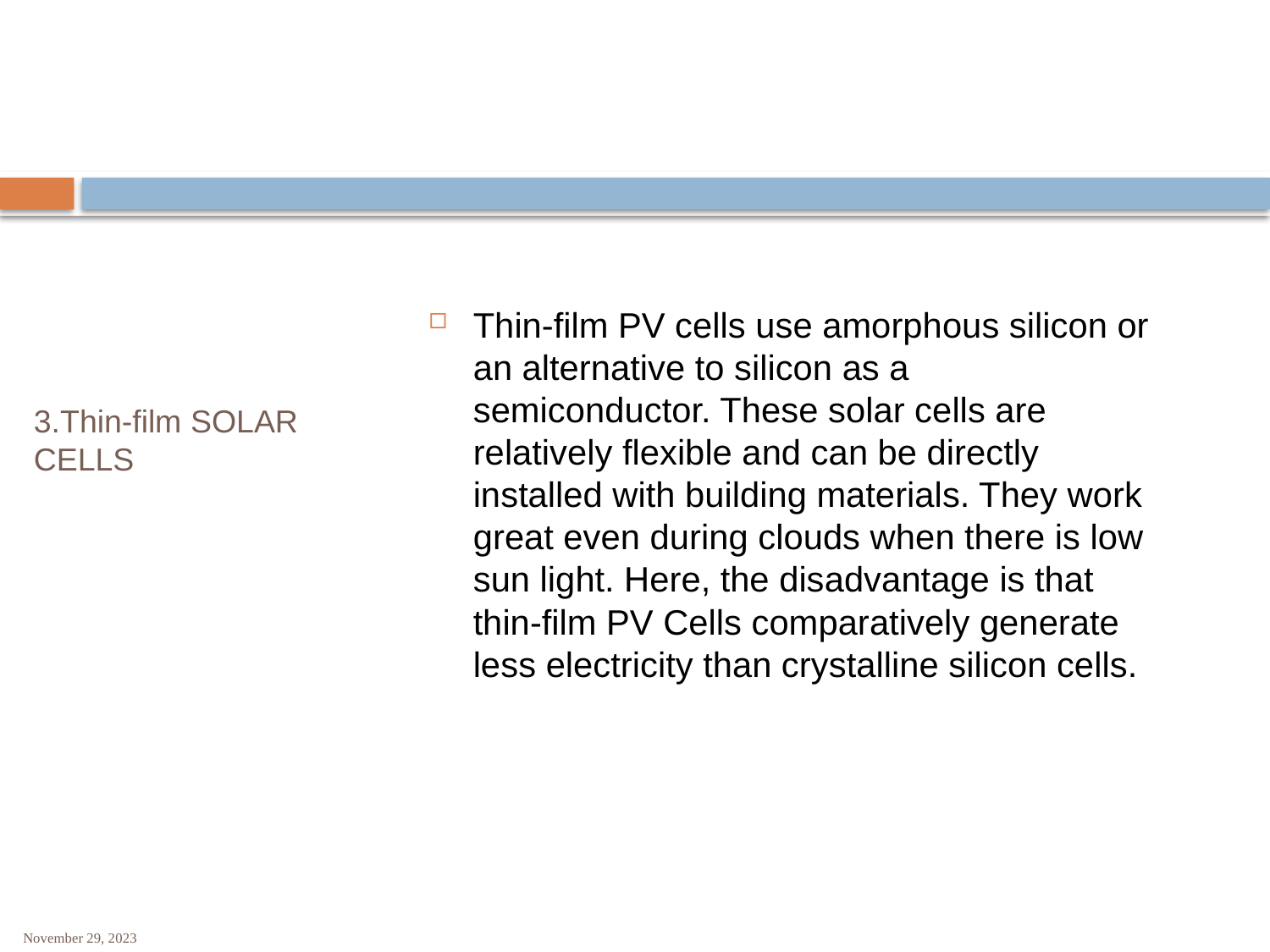

Thin-film PV cells use amorphous silicon or an alternative to silicon as a semiconductor. These solar cells are relatively flexible and can be directly installed with building materials. They work great even during clouds when there is low sun light. Here, the disadvantage is that thin-film PV Cells comparatively generate less electricity than crystalline silicon cells.
# 3.Thin-film SOLAR CELLS
Prof. Reji Thomas DRC-DRD
November 29, 2023